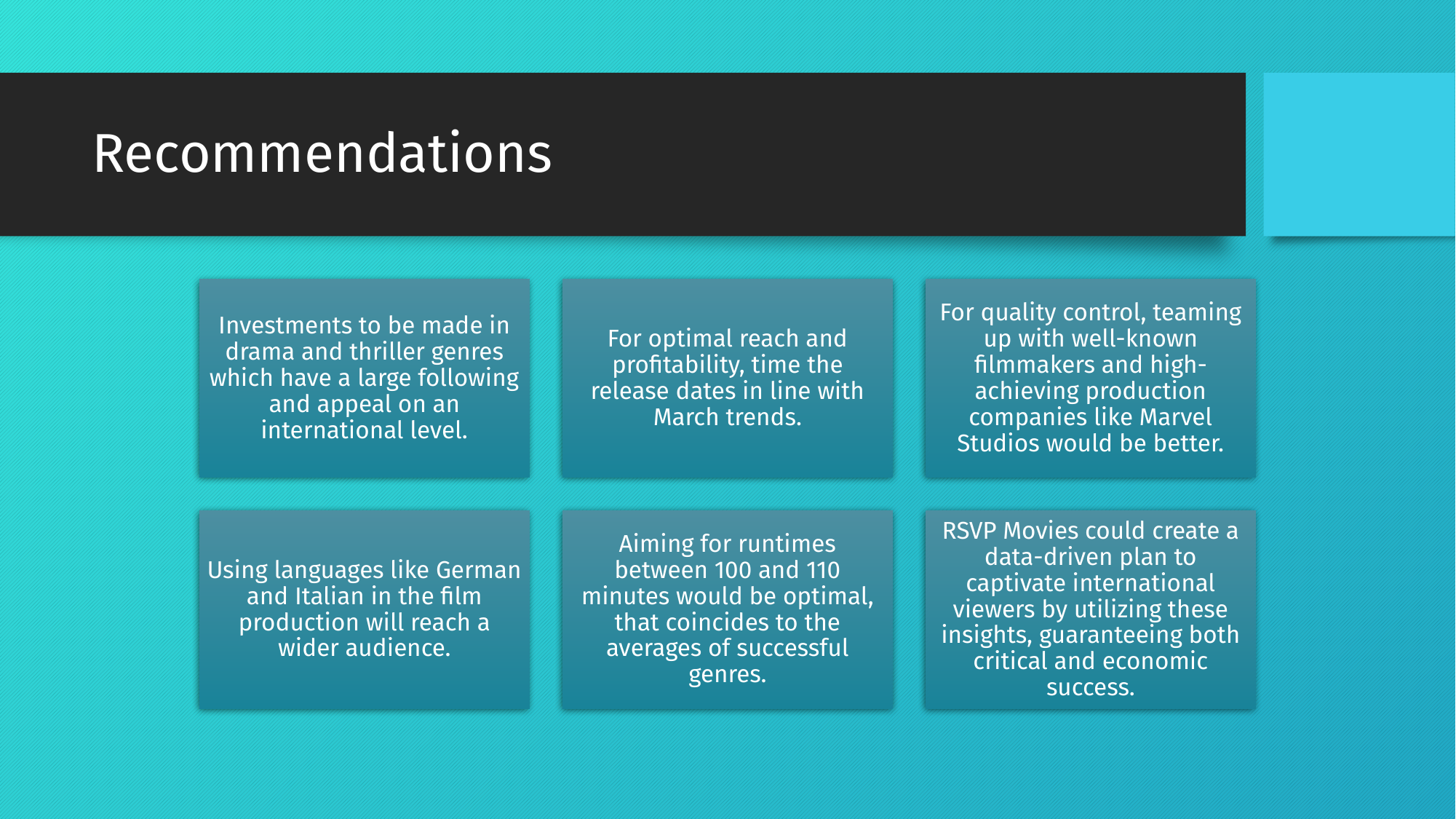

# Recommendations
Investments to be made in drama and thriller genres which have a large following and appeal on an international level.
For optimal reach and profitability, time the release dates in line with March trends.
For quality control, teaming up with well-known filmmakers and high-achieving production companies like Marvel Studios would be better.
Using languages like German and Italian in the film production will reach a wider audience.
Aiming for runtimes between 100 and 110 minutes would be optimal, that coincides to the averages of successful genres.
RSVP Movies could create a data-driven plan to captivate international viewers by utilizing these insights, guaranteeing both critical and economic success.